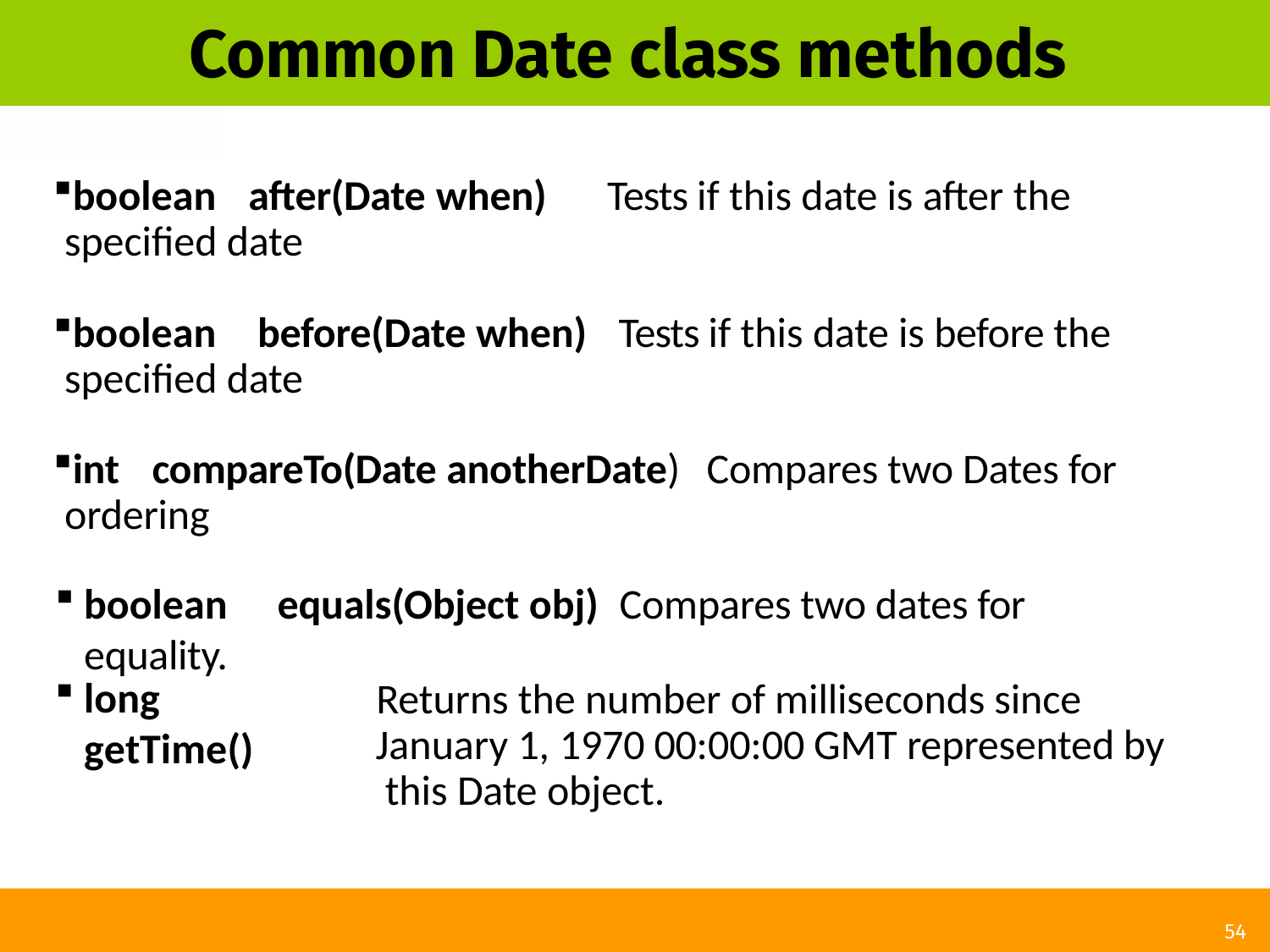

# Common Date class methods
boolean	after(Date when)	Tests if this date is after the  specified date

boolean	before(Date when)	Tests if this date is before the  specified date

int	compareTo(Date anotherDate)	Compares two Dates for  ordering

boolean	equals(Object obj)	Compares two dates for equality.
long	getTime()
Returns the number of milliseconds since  January 1, 1970 00:00:00 GMT represented by  this Date object.
54